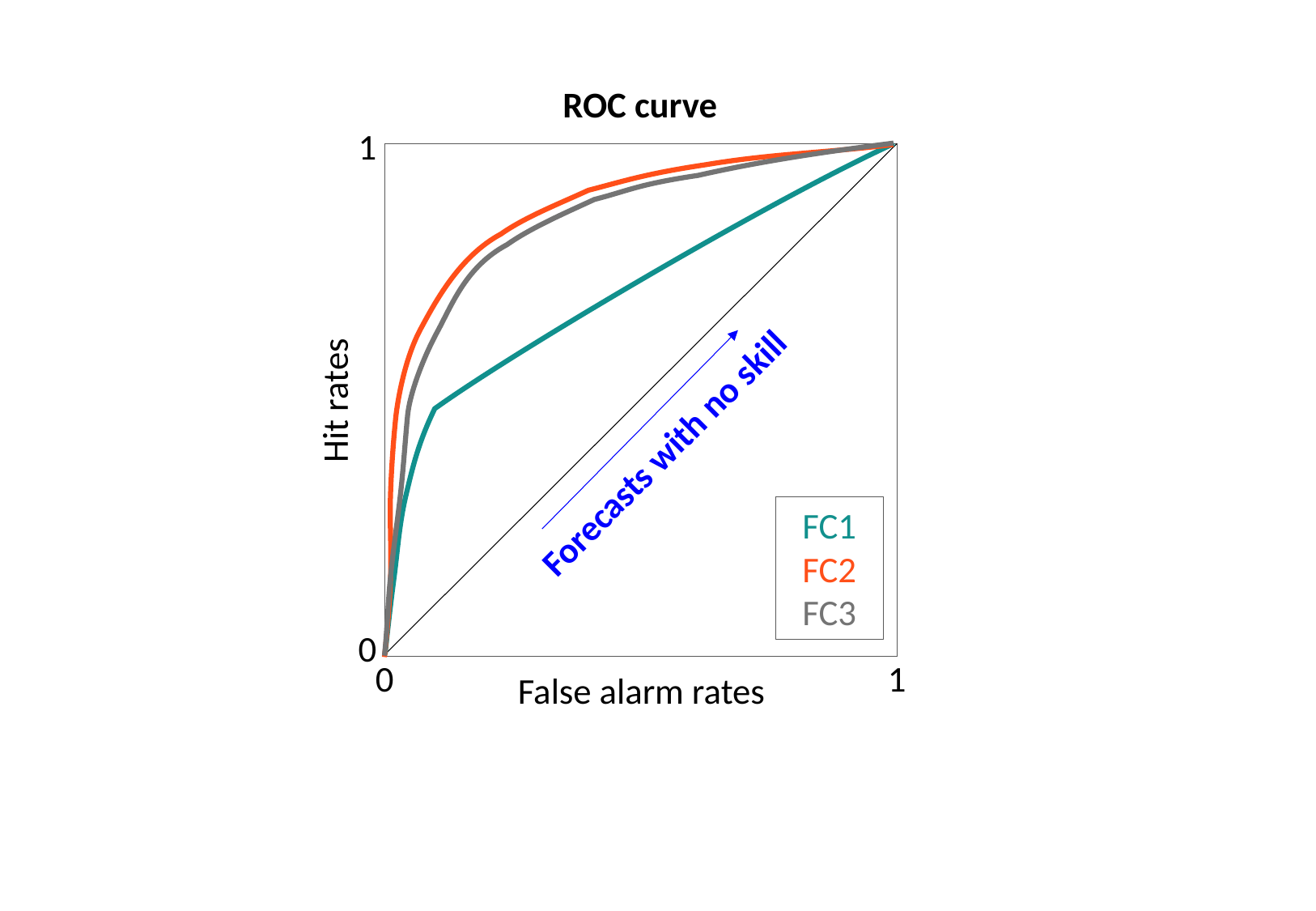

ROC curve
1

Hit rates
Forecasts with no skill
FC1
FC2
FC3
0
0
1
False alarm rates